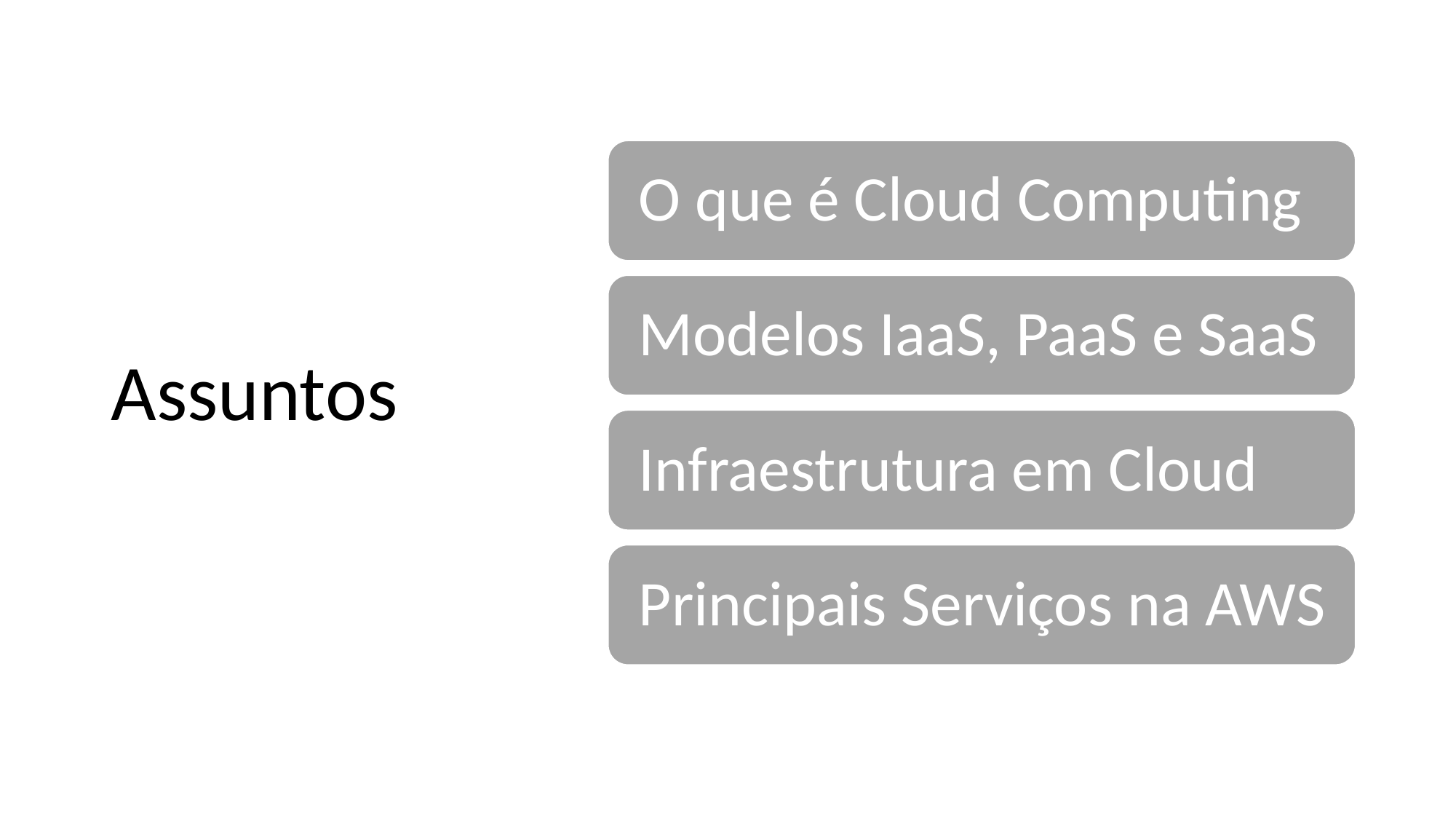

# Assuntos
O que é Cloud Computing
Modelos IaaS, PaaS e SaaS
Infraestrutura em Cloud
Principais Serviços na AWS